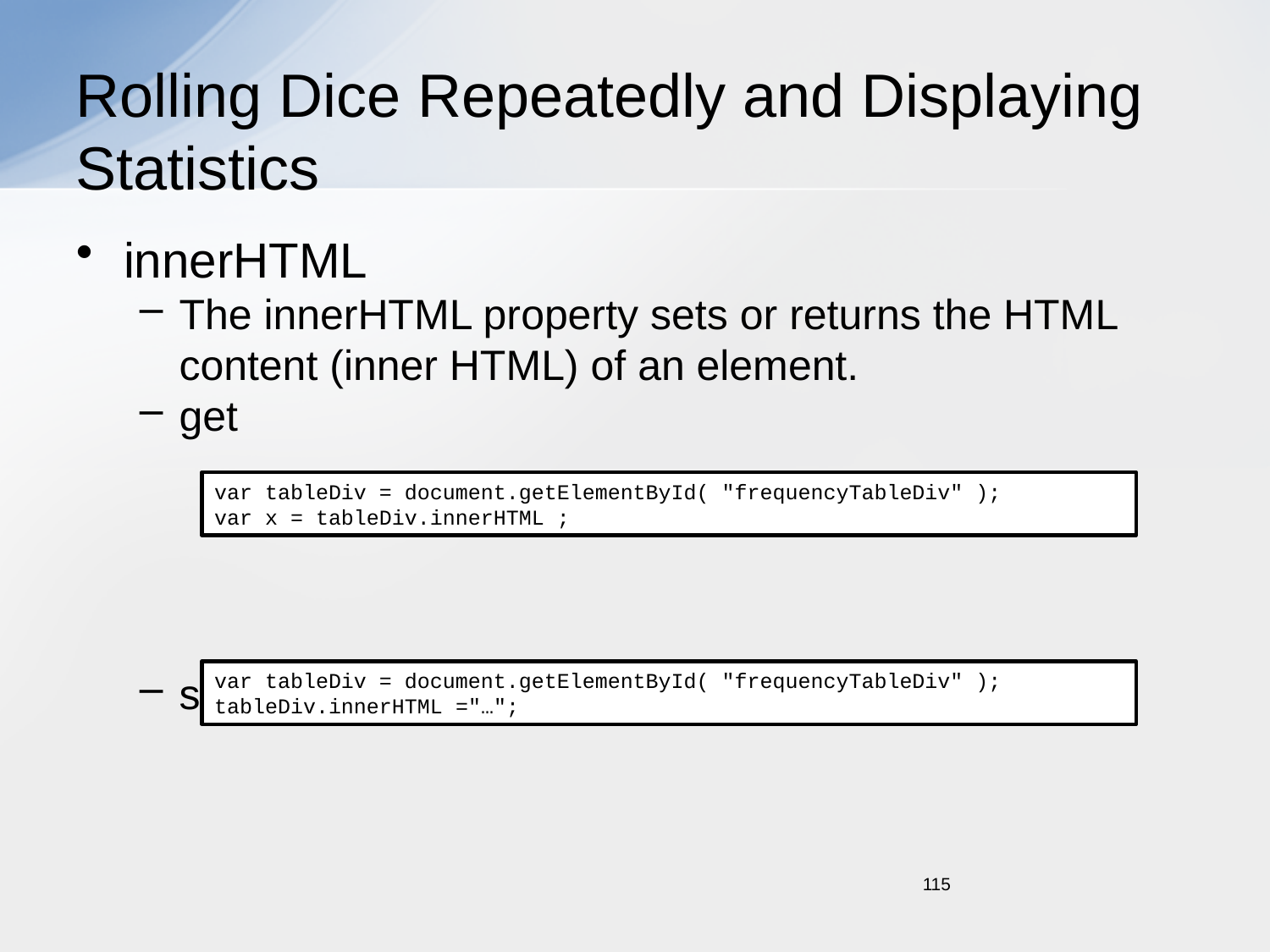

# Rolling Dice Repeatedly and Displaying Statistics
innerHTML
The innerHTML property sets or returns the HTML content (inner HTML) of an element.
get

set
var tableDiv = document.getElementById( "frequencyTableDiv" );
var x = tableDiv.innerHTML ;
var tableDiv = document.getElementById( "frequencyTableDiv" ); tableDiv.innerHTML ="…";
115